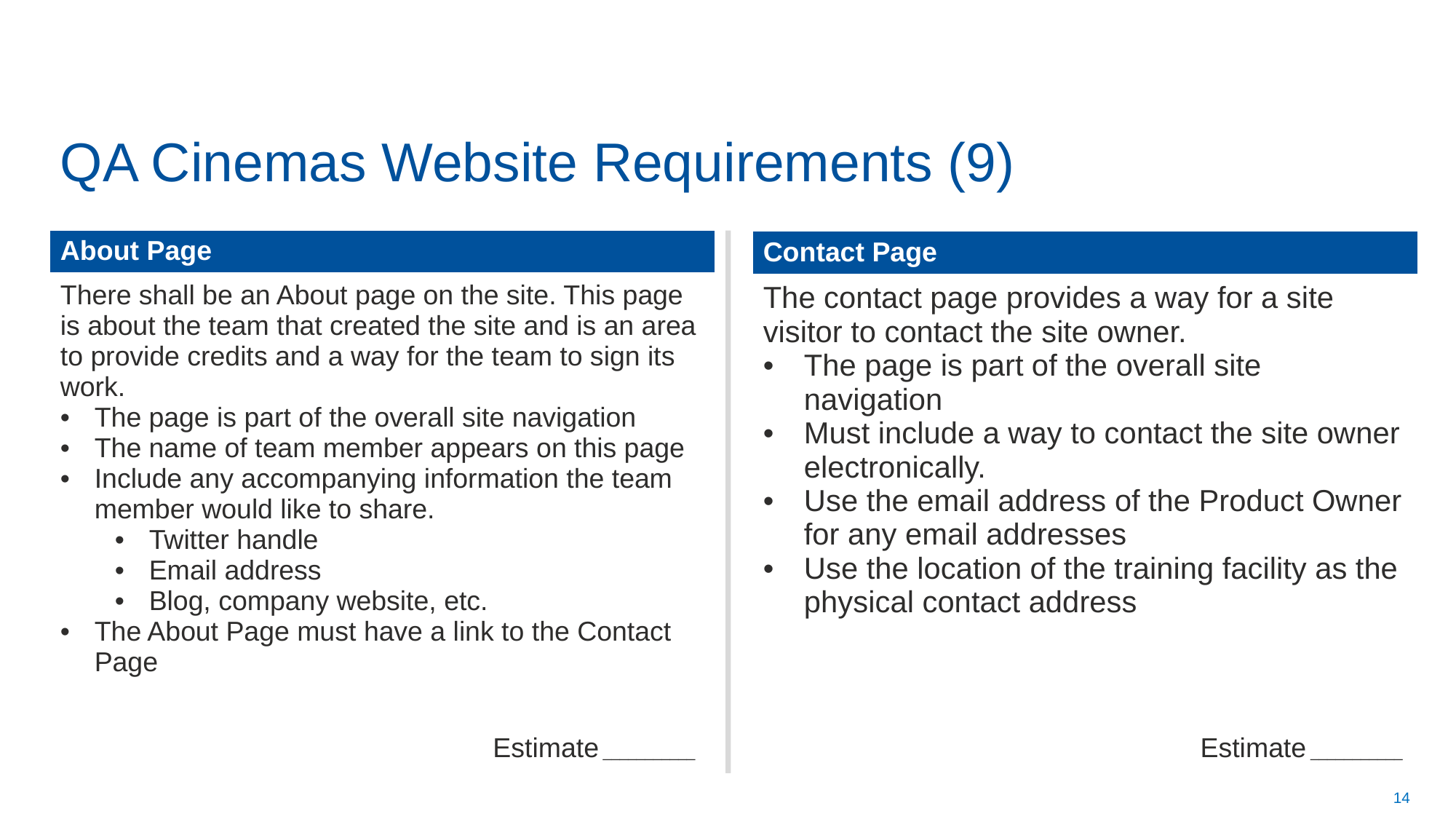

# QA Cinemas Website Requirements (9)
| About Page |
| --- |
| There shall be an About page on the site. This page is about the team that created the site and is an area to provide credits and a way for the team to sign its work. The page is part of the overall site navigation The name of team member appears on this page Include any accompanying information the team member would like to share. Twitter handle Email address Blog, company website, etc. The About Page must have a link to the Contact Page |
| Contact Page |
| --- |
| The contact page provides a way for a site visitor to contact the site owner. The page is part of the overall site navigation Must include a way to contact the site owner electronically. Use the email address of the Product Owner for any email addresses Use the location of the training facility as the physical contact address |
Estimate ___________
Estimate ___________